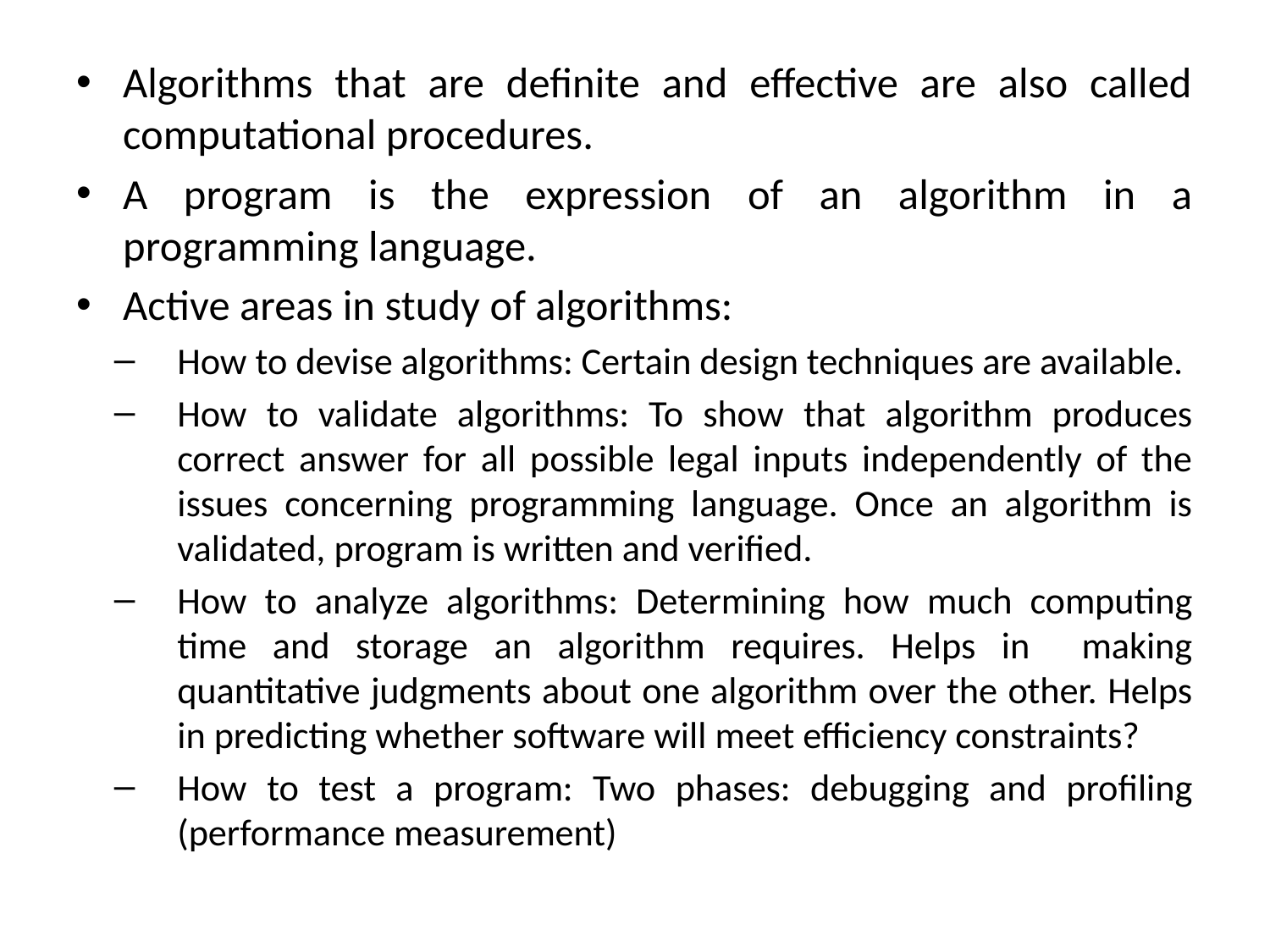

Algorithms that are definite and effective are also called computational procedures.
A program is the expression of an algorithm in a programming language.
Active areas in study of algorithms:
How to devise algorithms: Certain design techniques are available.
How to validate algorithms: To show that algorithm produces correct answer for all possible legal inputs independently of the issues concerning programming language. Once an algorithm is validated, program is written and verified.
How to analyze algorithms: Determining how much computing time and storage an algorithm requires. Helps in  making quantitative judgments about one algorithm over the other. Helps in predicting whether software will meet efficiency constraints?
How to test a program: Two phases: debugging and profiling (performance measurement)